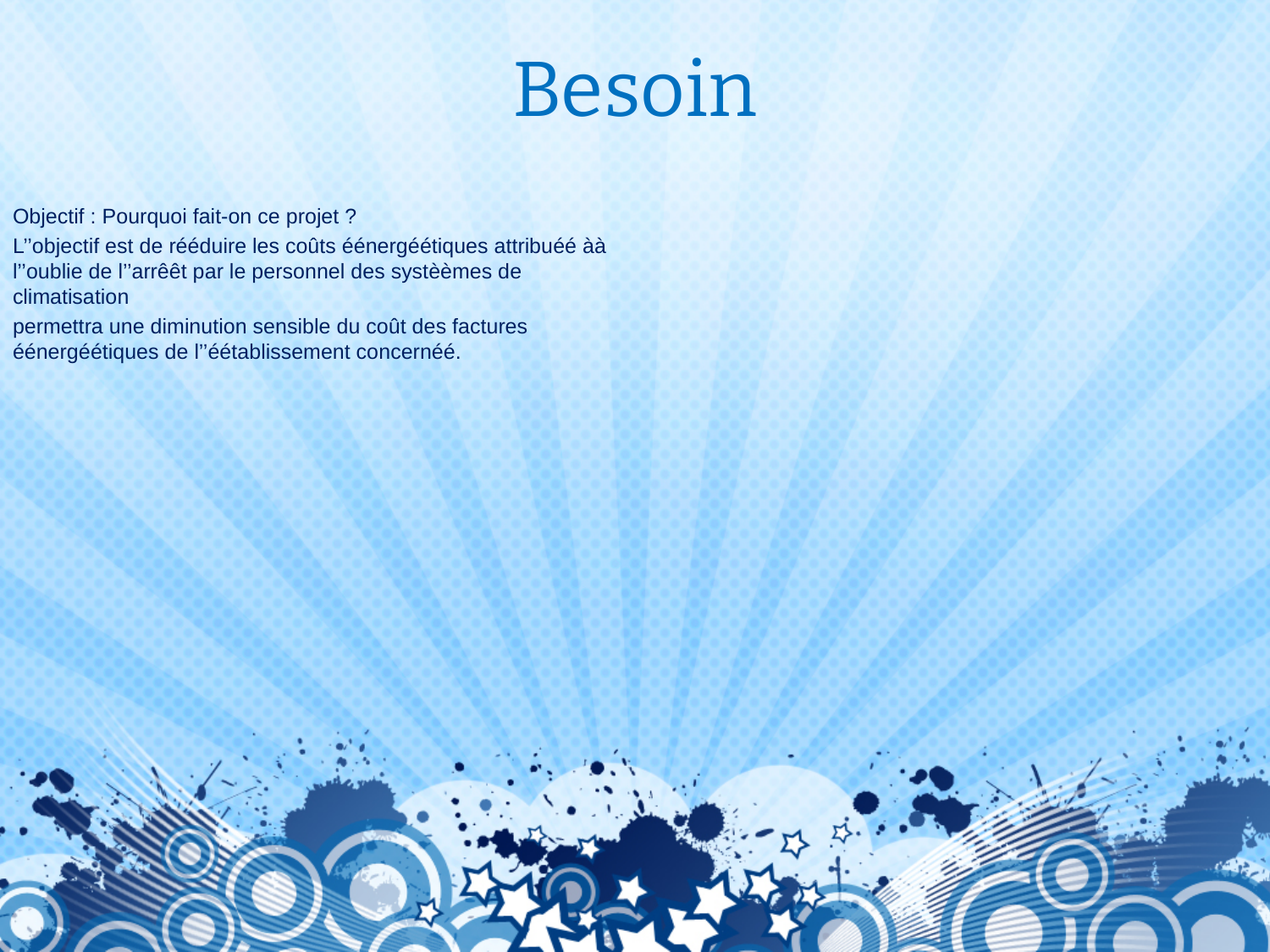

# Besoin
Objectif : Pourquoi fait-on ce projet ?
L’’objectif est de rééduire les coûts éénergéétiques attribuéé àà l’’oublie de l’’arrêêt par le personnel des systèèmes de climatisation
permettra une diminution sensible du coût des factures éénergéétiques de l’’éétablissement concernéé.